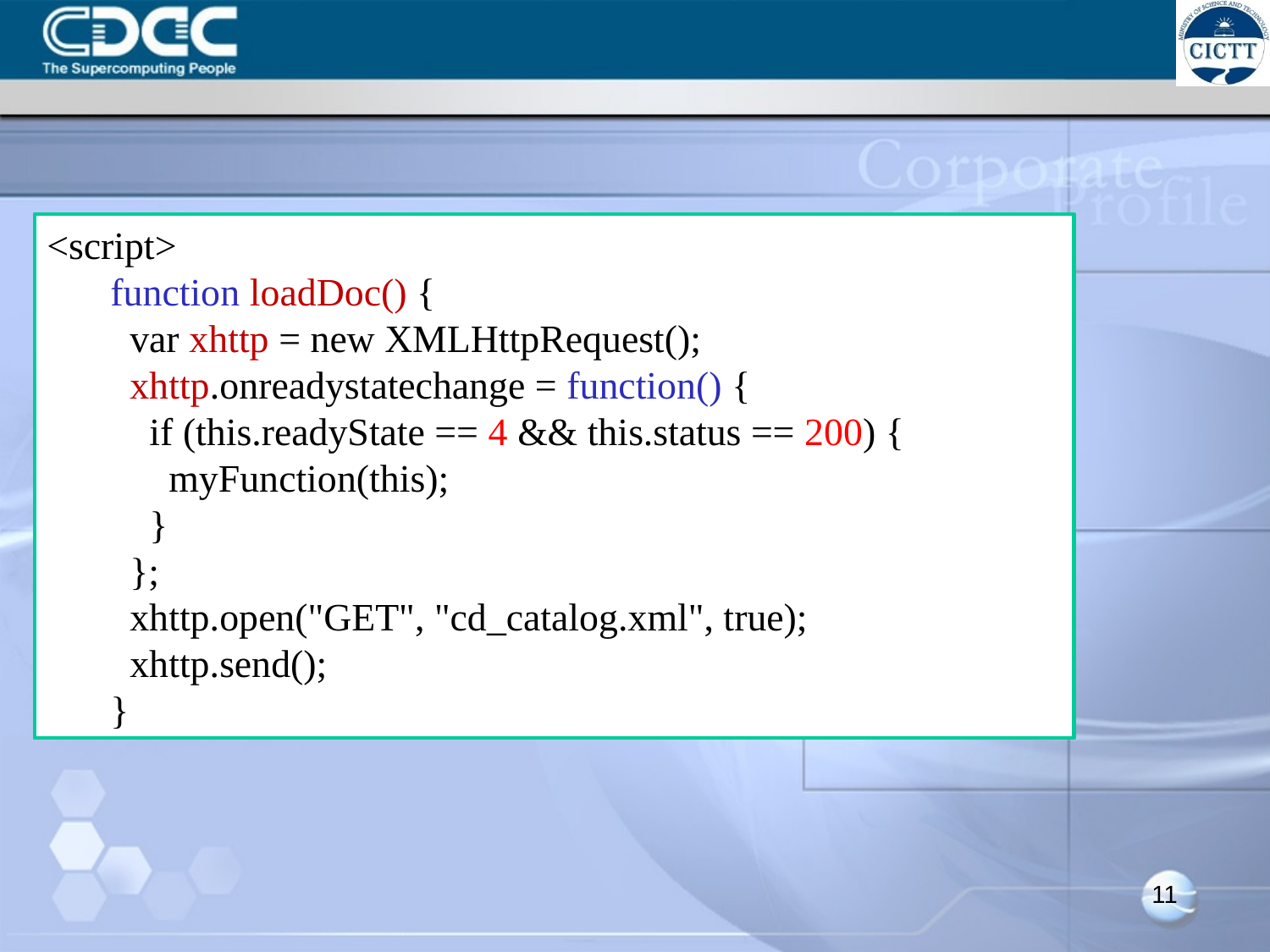

<script>
function loadDoc() {
  var xhttp = new XMLHttpRequest();
  xhttp.onreadystatechange = function() {
    if (this.readyState == 4 && this.status == 200) {
      myFunction(this);
    }
  };
  xhttp.open("GET", "cd_catalog.xml", true);
  xhttp.send();
}